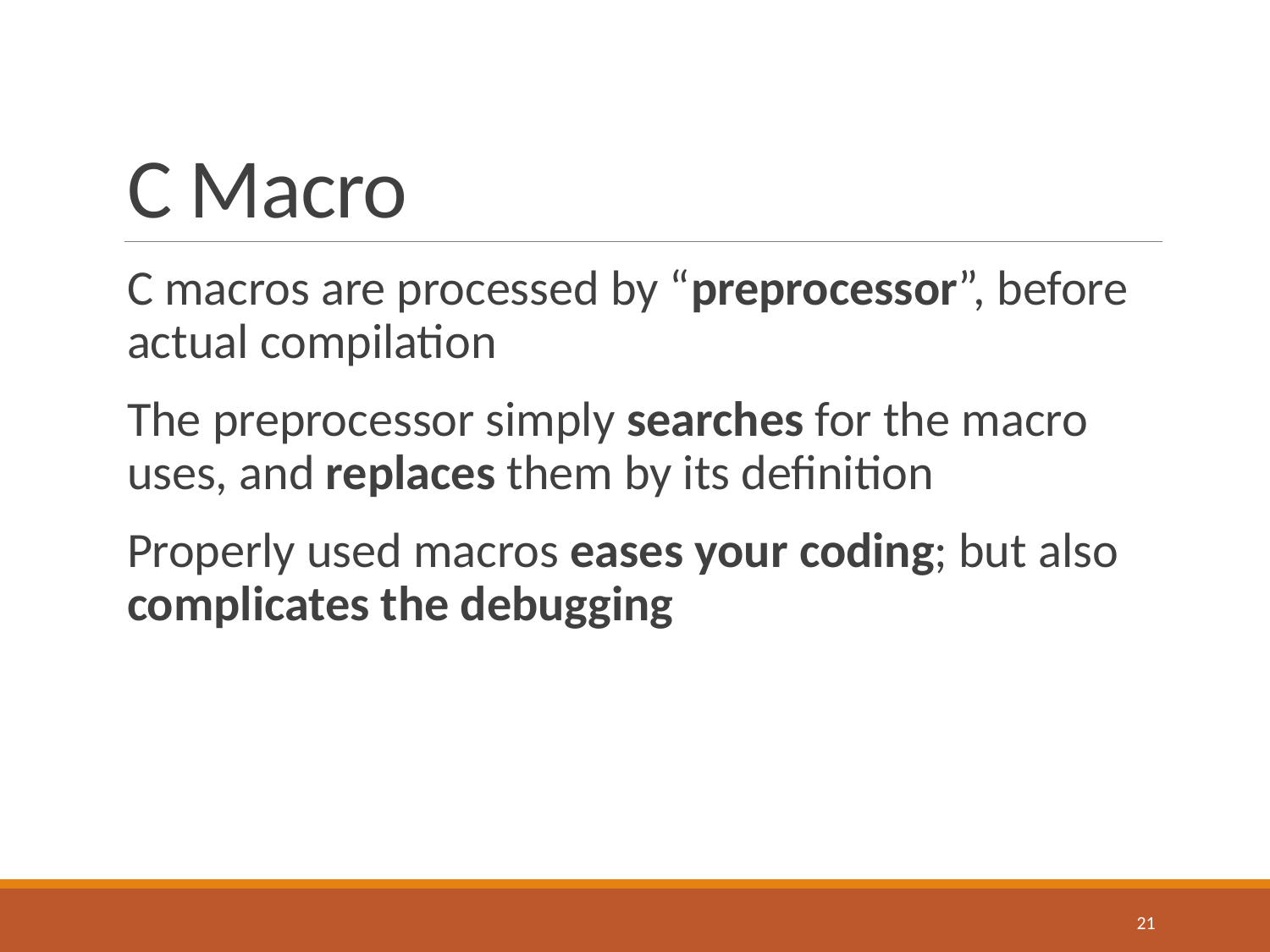

# C Macro
C macros are processed by “preprocessor”, before actual compilation
The preprocessor simply searches for the macro uses, and replaces them by its definition
Properly used macros eases your coding; but also complicates the debugging
21